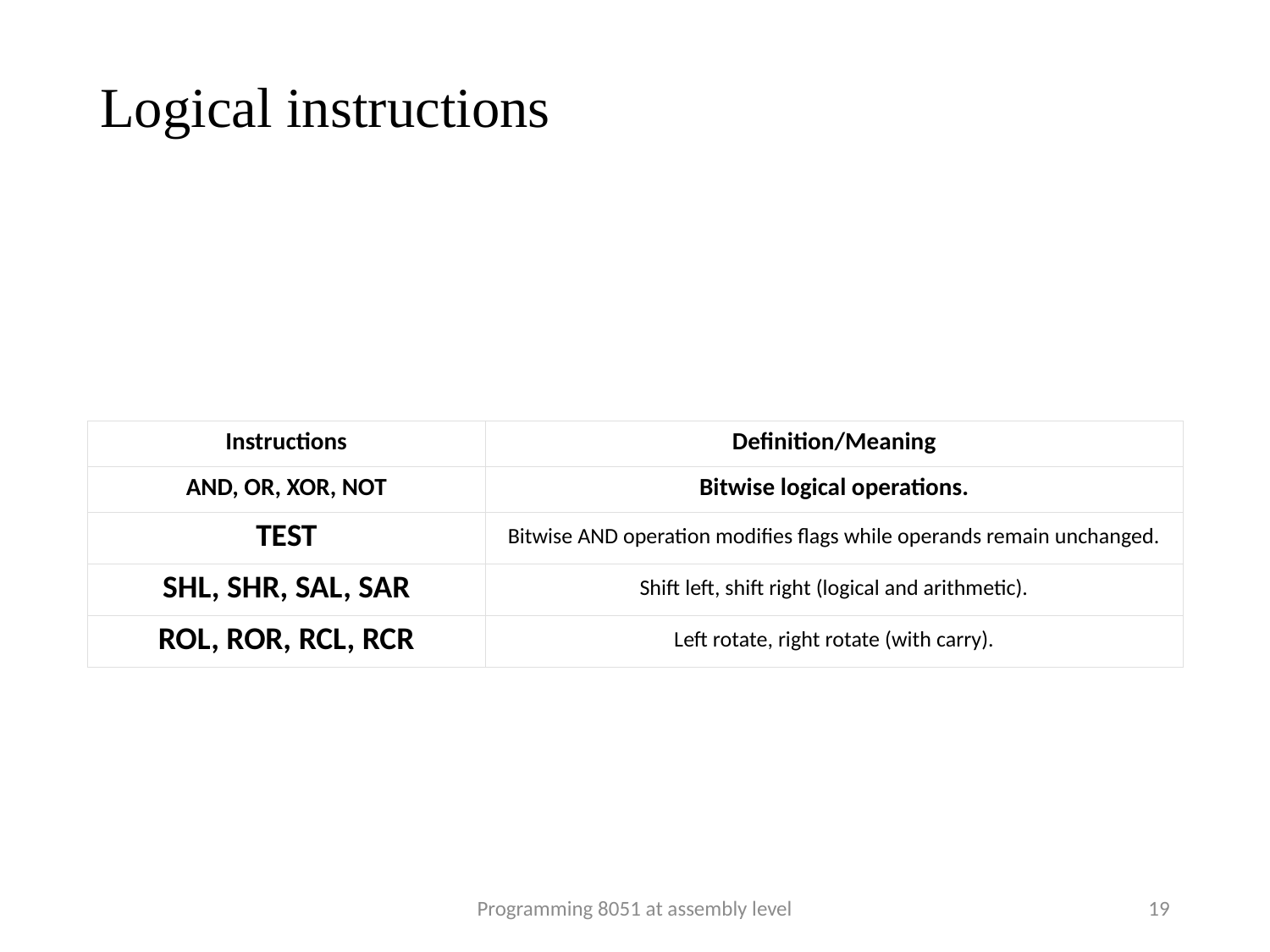

# Logical instructions
| Instructions | Definition/Meaning |
| --- | --- |
| AND, OR, XOR, NOT | Bitwise logical operations. |
| TEST | Bitwise AND operation modifies flags while operands remain unchanged. |
| SHL, SHR, SAL, SAR | Shift left, shift right (logical and arithmetic). |
| ROL, ROR, RCL, RCR | Left rotate, right rotate (with carry). |
Programming 8051 at assembly level
19